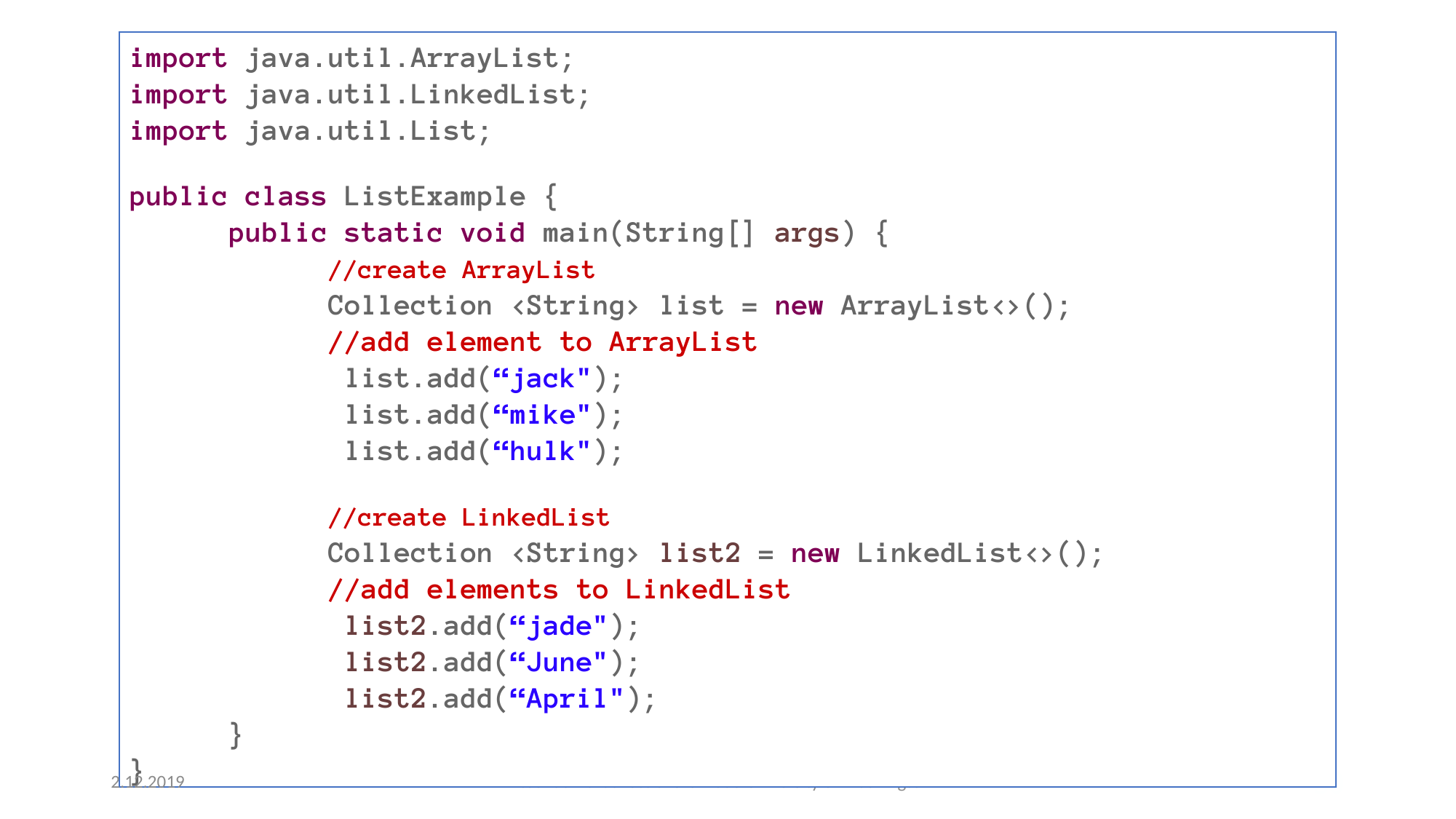

import java.util.ArrayList;
import java.util.LinkedList;
import java.util.List;
public class ListExample {
      public static void main(String[] args) {
            //create ArrayList
            Collection <String> list = new ArrayList<>();
            //add element to ArrayList
             list.add(“jack");
             list.add(“mike");
             list.add(“hulk");
            //create LinkedList
            Collection <String> list2 = new LinkedList<>();
            //add elements to LinkedList
             list2.add(“jade");
             list2.add(“June");
             list2.add(“April");
      }
}
2.12.2019
cse403-10-Collections © 2003 University of Washington
30